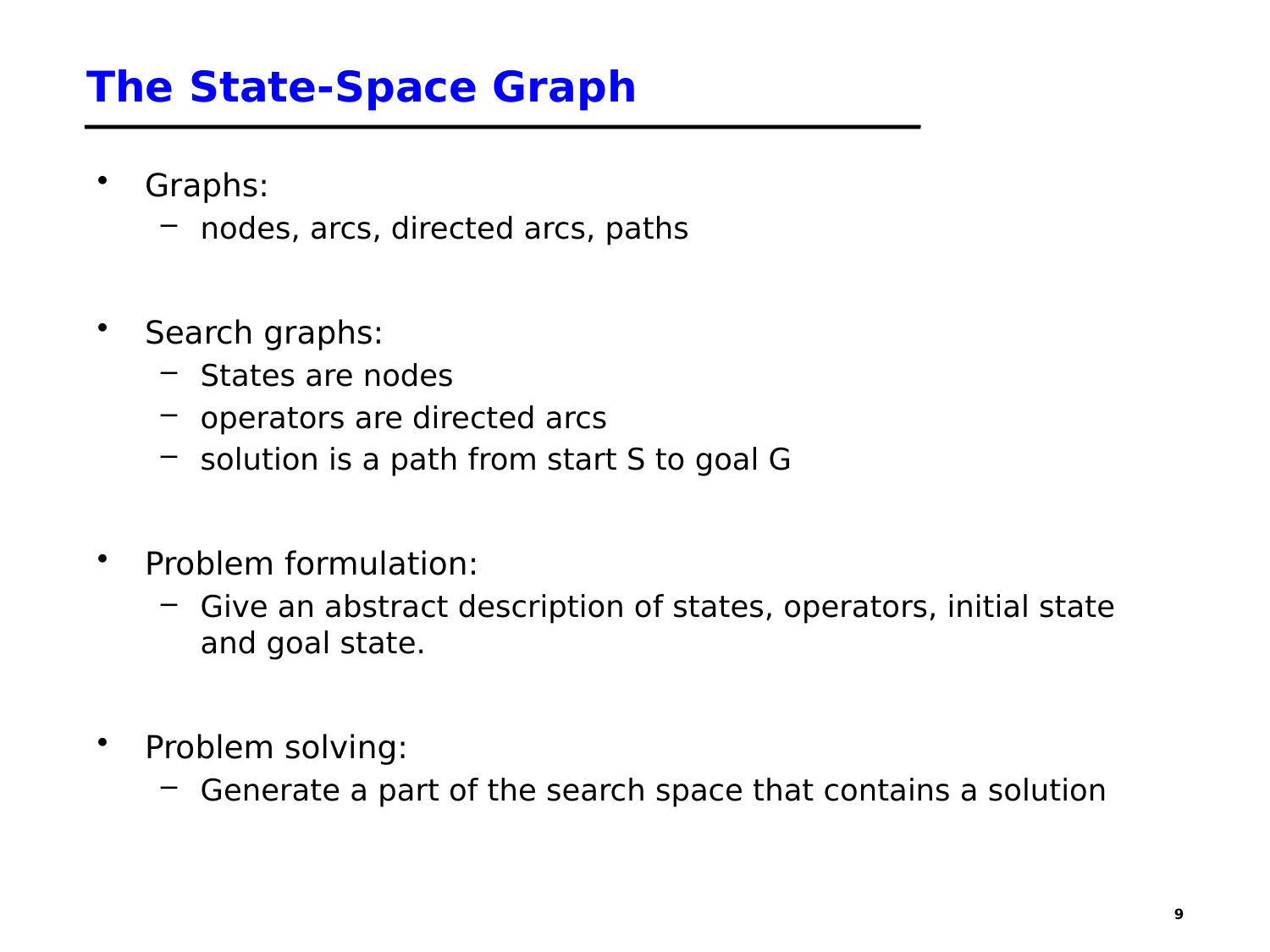

# The State-Space Graph
Graphs:
nodes, arcs, directed arcs, paths

Search graphs:
States are nodes
operators are directed arcs
solution is a path from start S to goal G

Problem formulation:
Give an abstract description of states, operators, initial state and goal state.

Problem solving:
Generate a part of the search space that contains a solution